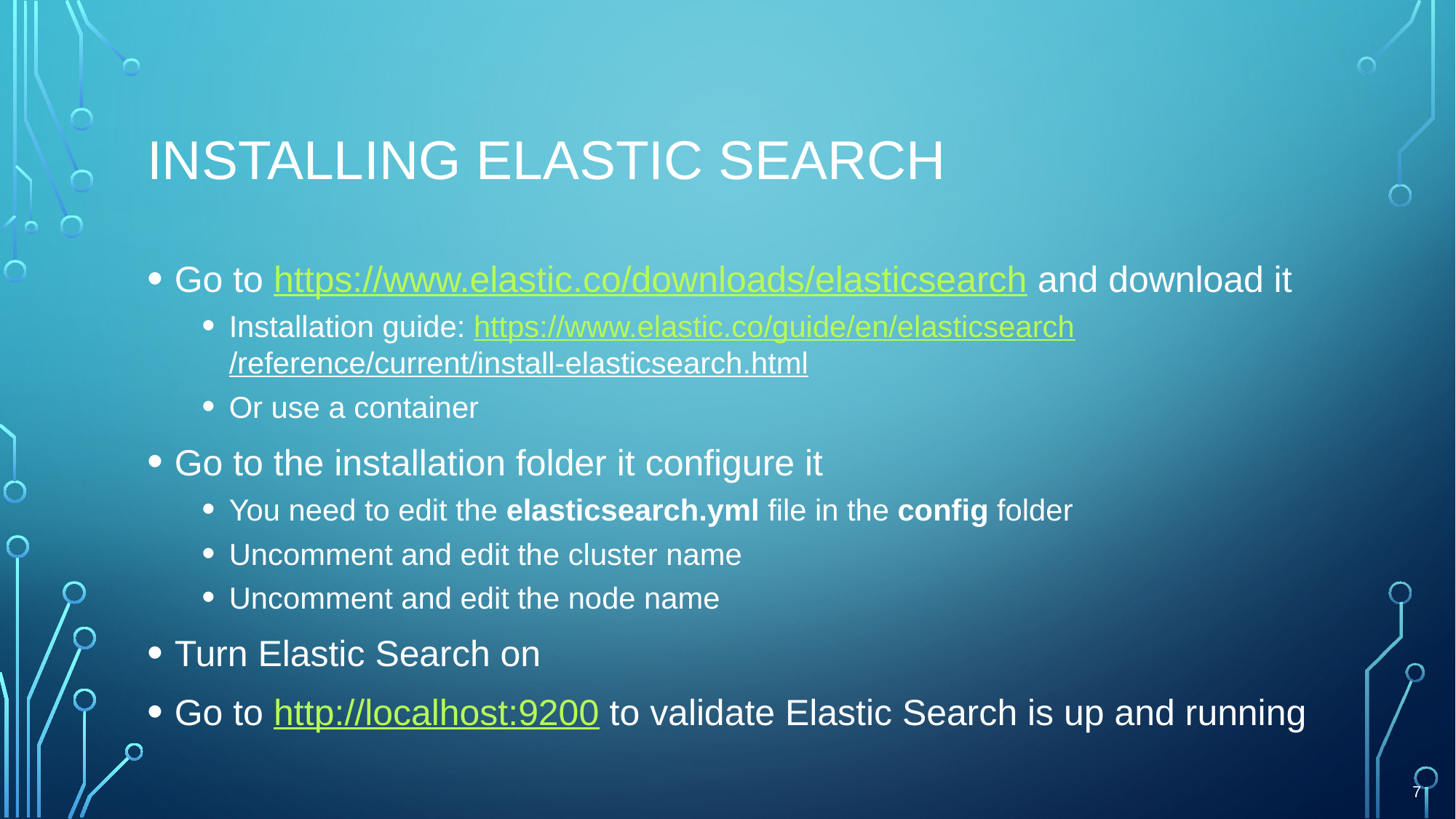

# Installing elastic search
Go to https://www.elastic.co/downloads/elasticsearch and download it
Installation guide: https://www.elastic.co/guide/en/elasticsearch
/reference/current/install-elasticsearch.html
Or use a container
Go to the installation folder it configure it
You need to edit the elasticsearch.yml file in the config folder
Uncomment and edit the cluster name
Uncomment and edit the node name
Turn Elastic Search on
Go to http://localhost:9200 to validate Elastic Search is up and running

7